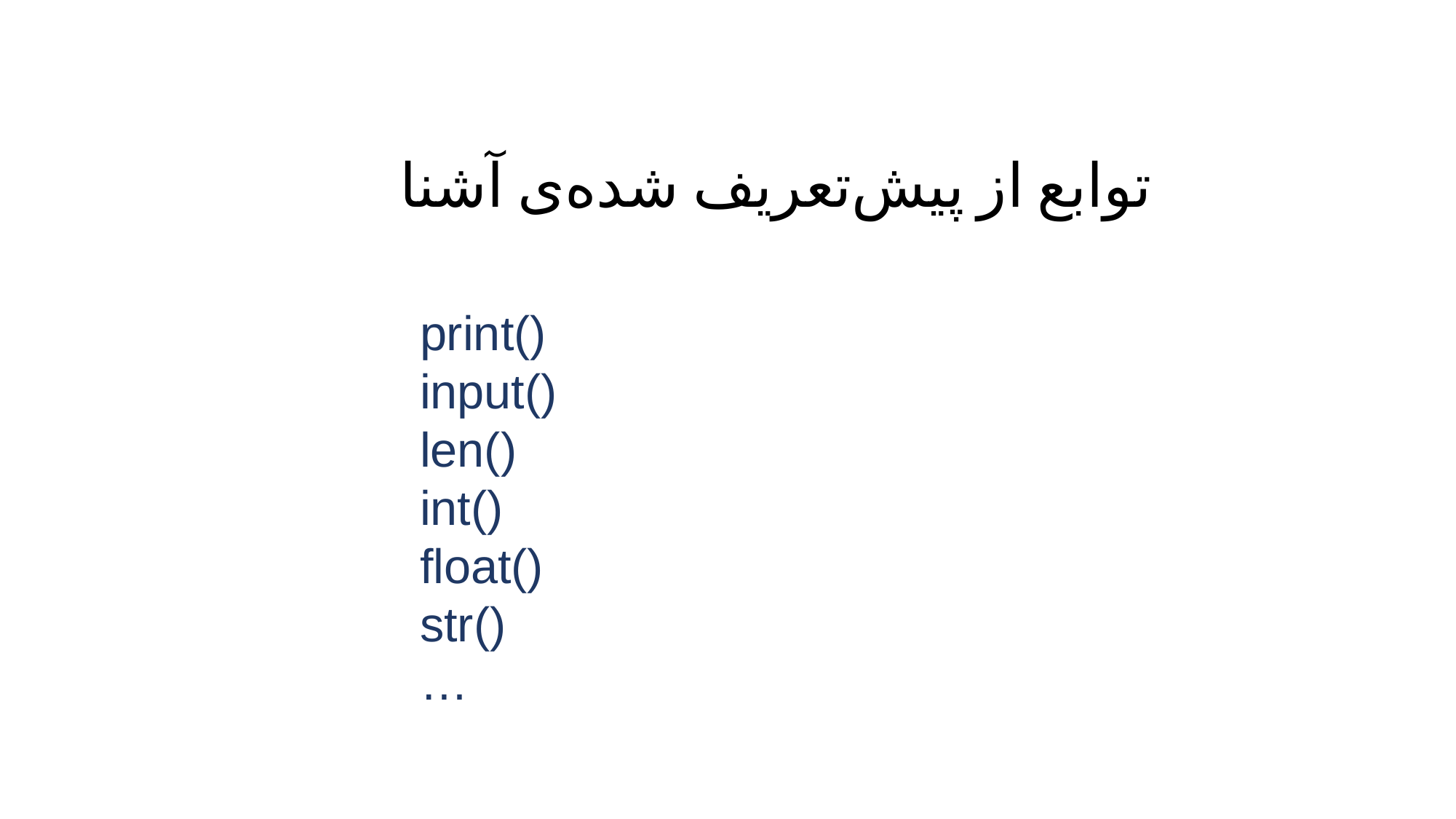

# توابع از پیش‌تعریف شده‌ی آشنا
print()
input()
len()
int()
float()
str()
…